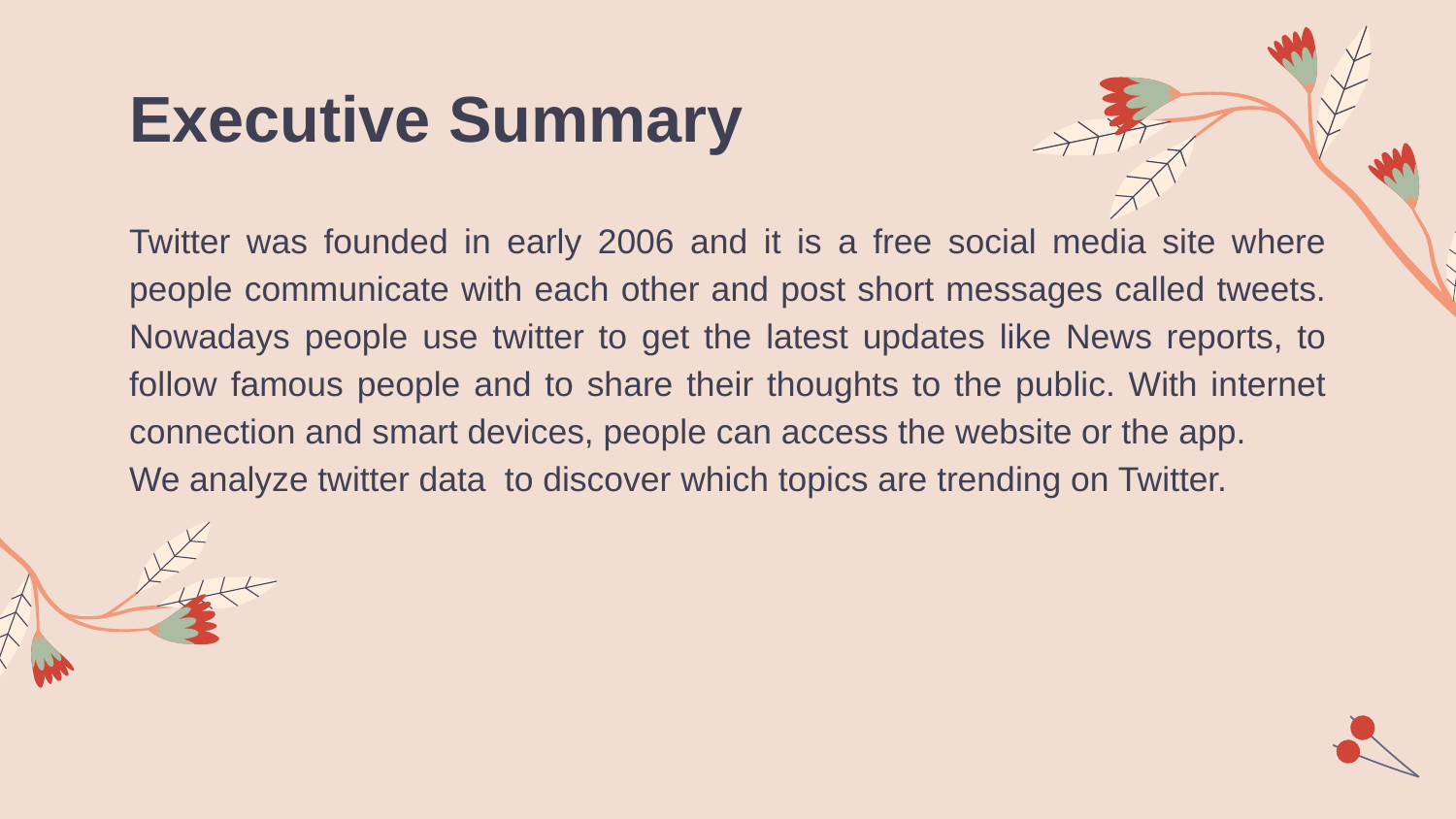

# Executive Summary
Twitter was founded in early 2006 and it is a free social media site where people communicate with each other and post short messages called tweets. Nowadays people use twitter to get the latest updates like News reports, to follow famous people and to share their thoughts to the public. With internet connection and smart devices, people can access the website or the app.
We analyze twitter data  to discover which topics are trending on Twitter.